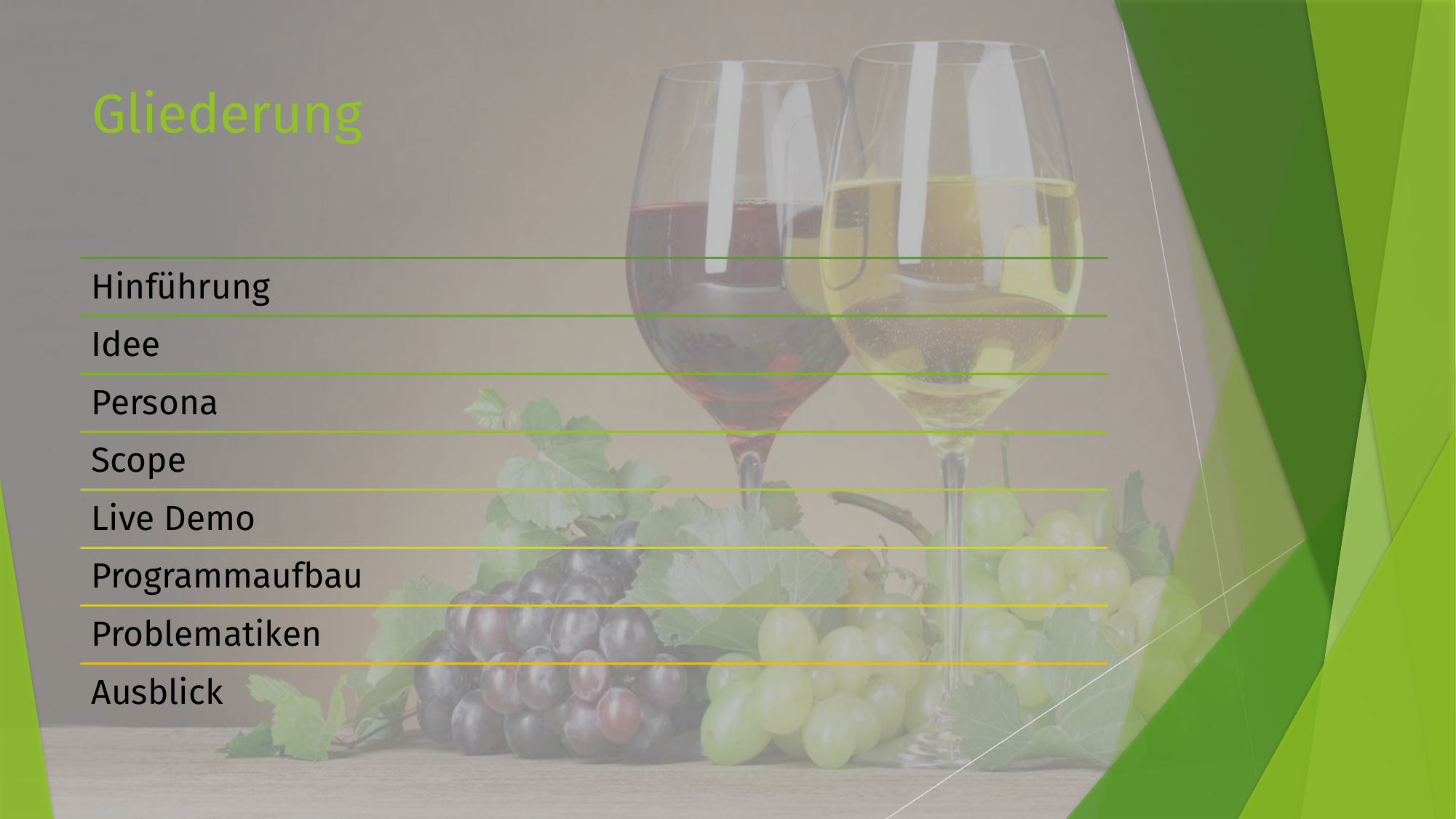

# Gliederung
Hinführung
Idee
Persona
Scope
Live Demo
Programmaufbau
Problematiken
Ausblick